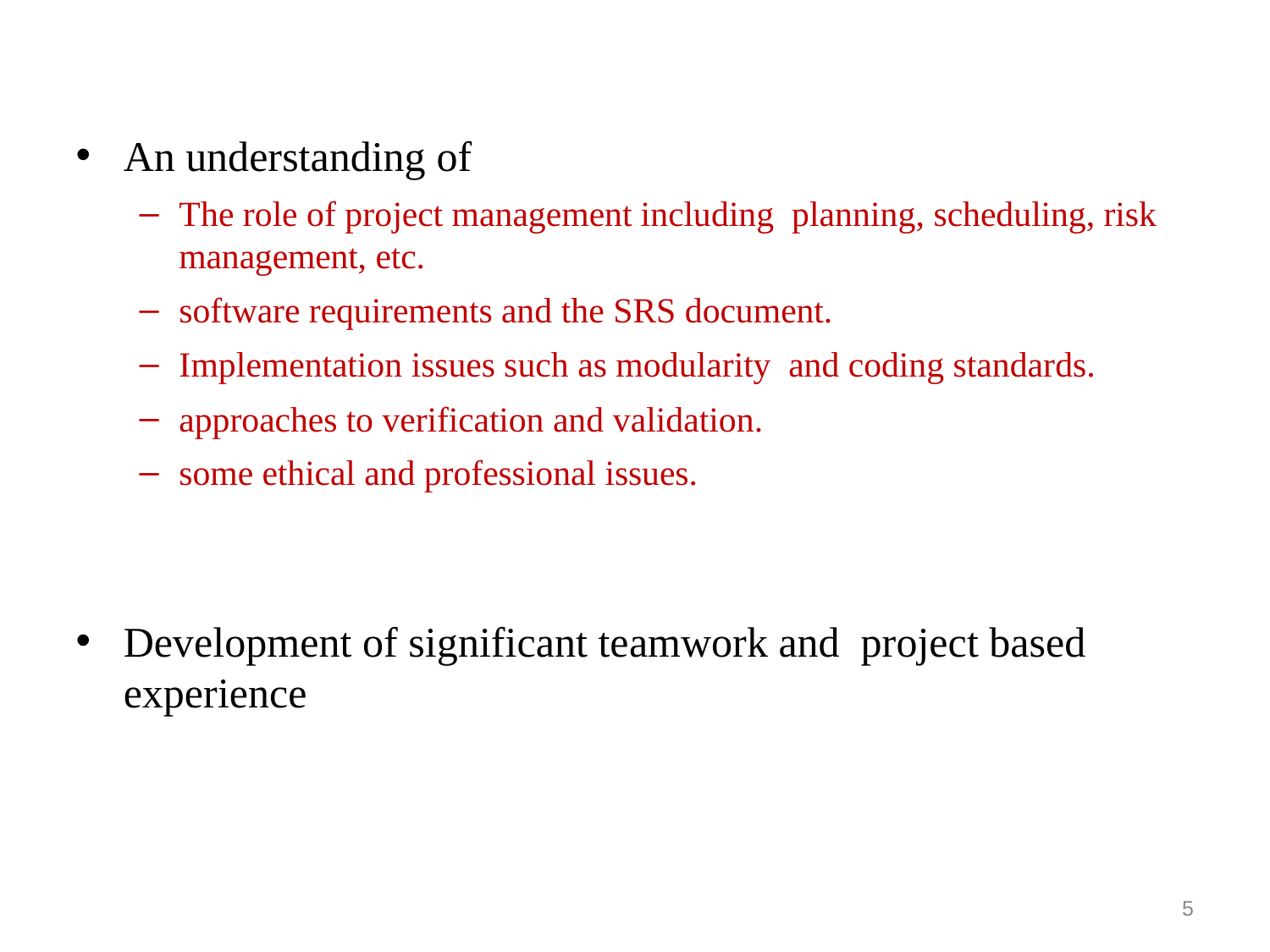

An understanding of
The role of project management including  planning, scheduling, risk management, etc.
software requirements and the SRS document.
Implementation issues such as modularity  and coding standards.
approaches to verification and validation.
some ethical and professional issues.

Development of significant teamwork and  project based experience
5